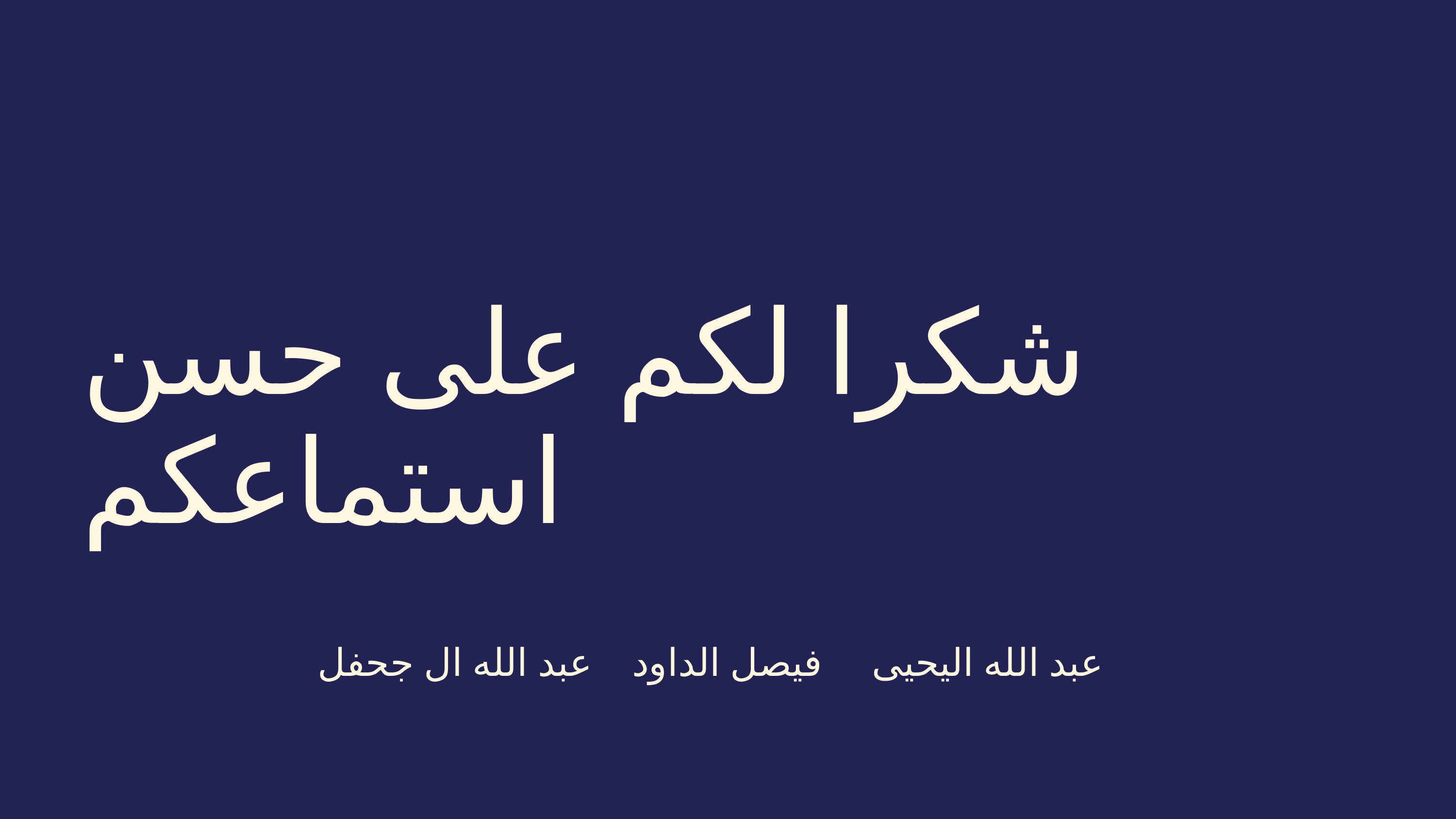

شكرا لكم على حسن استماعكم
عبد الله اليحيى     فيصل الداود    عبد الله ال جحفل